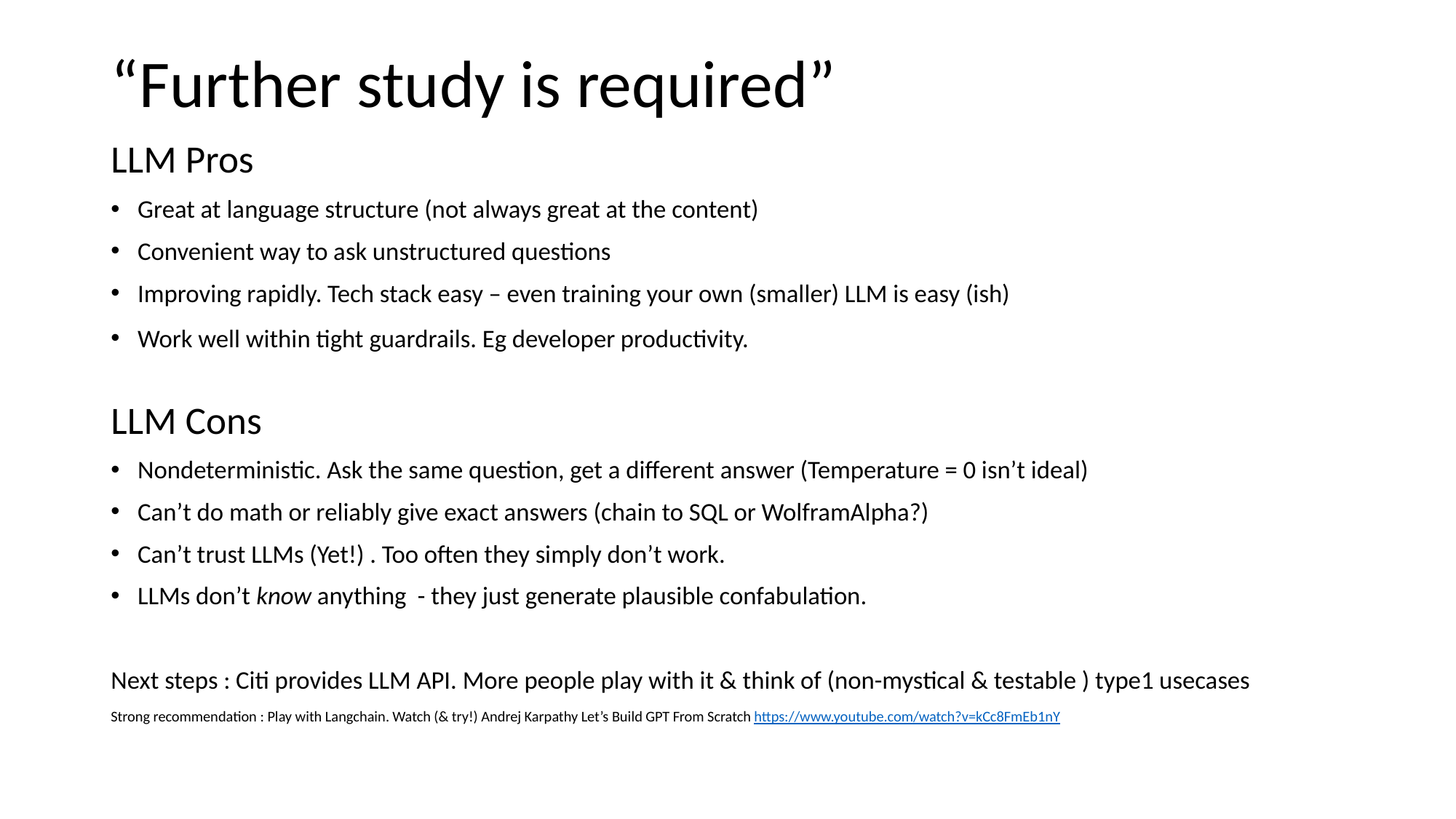

# “Further study is required”
LLM Pros
Great at language structure (not always great at the content)
Convenient way to ask unstructured questions
Improving rapidly. Tech stack easy – even training your own (smaller) LLM is easy (ish)
Work well within tight guardrails. Eg developer productivity.
LLM Cons
Nondeterministic. Ask the same question, get a different answer (Temperature = 0 isn’t ideal)
Can’t do math or reliably give exact answers (chain to SQL or WolframAlpha?)
Can’t trust LLMs (Yet!) . Too often they simply don’t work.
LLMs don’t know anything  - they just generate plausible confabulation.

Next steps : Citi provides LLM API. More people play with it & think of (non-mystical & testable ) type1 usecases
Strong recommendation : Play with Langchain. Watch (& try!) Andrej Karpathy Let’s Build GPT From Scratch https://www.youtube.com/watch?v=kCc8FmEb1nY